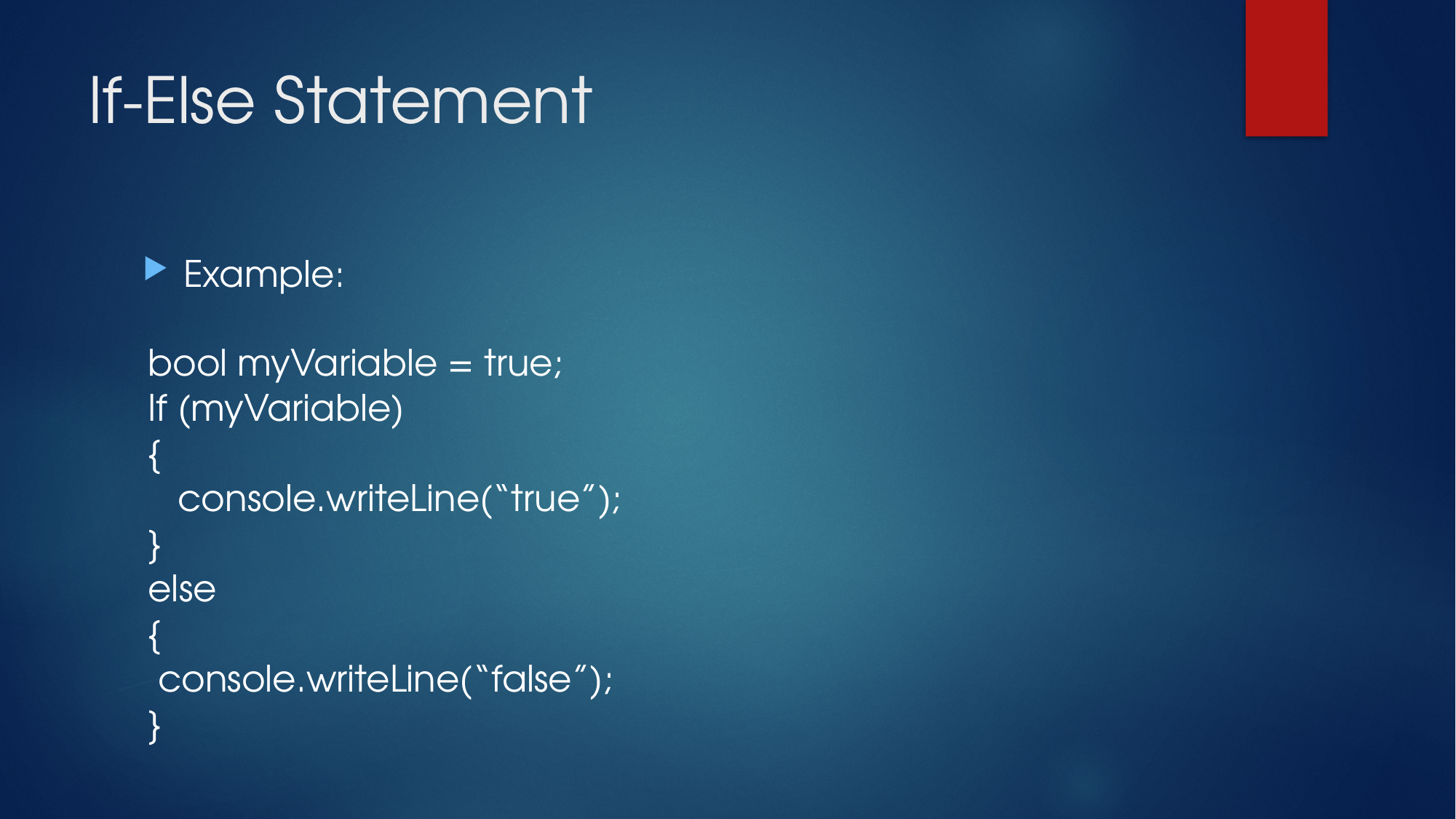

# If-Else Statement
Example:
bool myVariable = true;
If (myVariable)
{
   console.writeLine(“true”);
}
else
{
 console.writeLine(“false”);
}